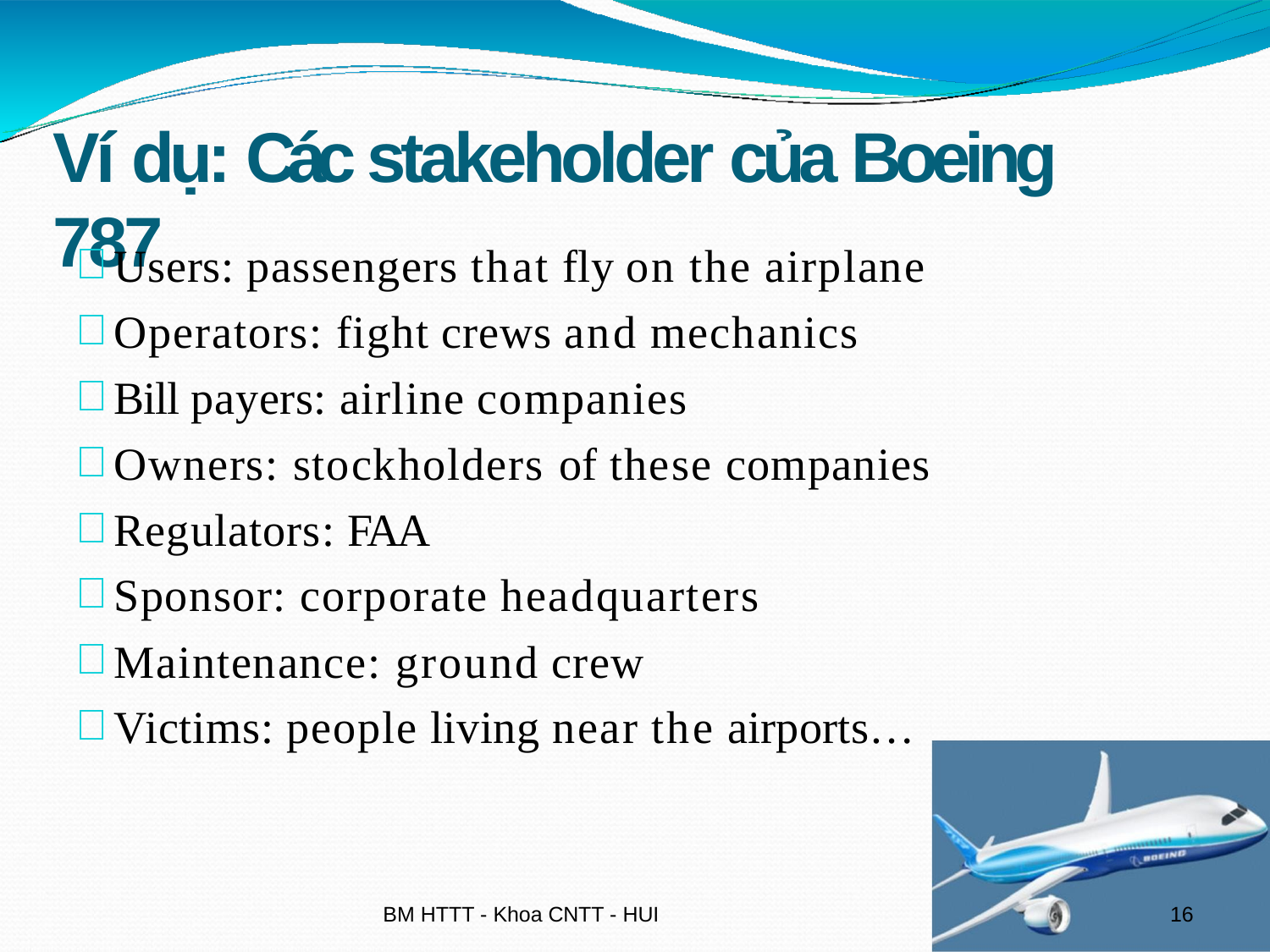

# Ví dụ: Các stakeholder của Boeing 787
Users: passengers that fly on the airplane
Operators: fight crews and mechanics
Bill payers: airline companies
Owners: stockholders of these companies
Regulators: FAA
Sponsor: corporate headquarters
Maintenance: ground crew
Victims: people living near the airports…

BM HTTT - Khoa CNTT - HUI
16